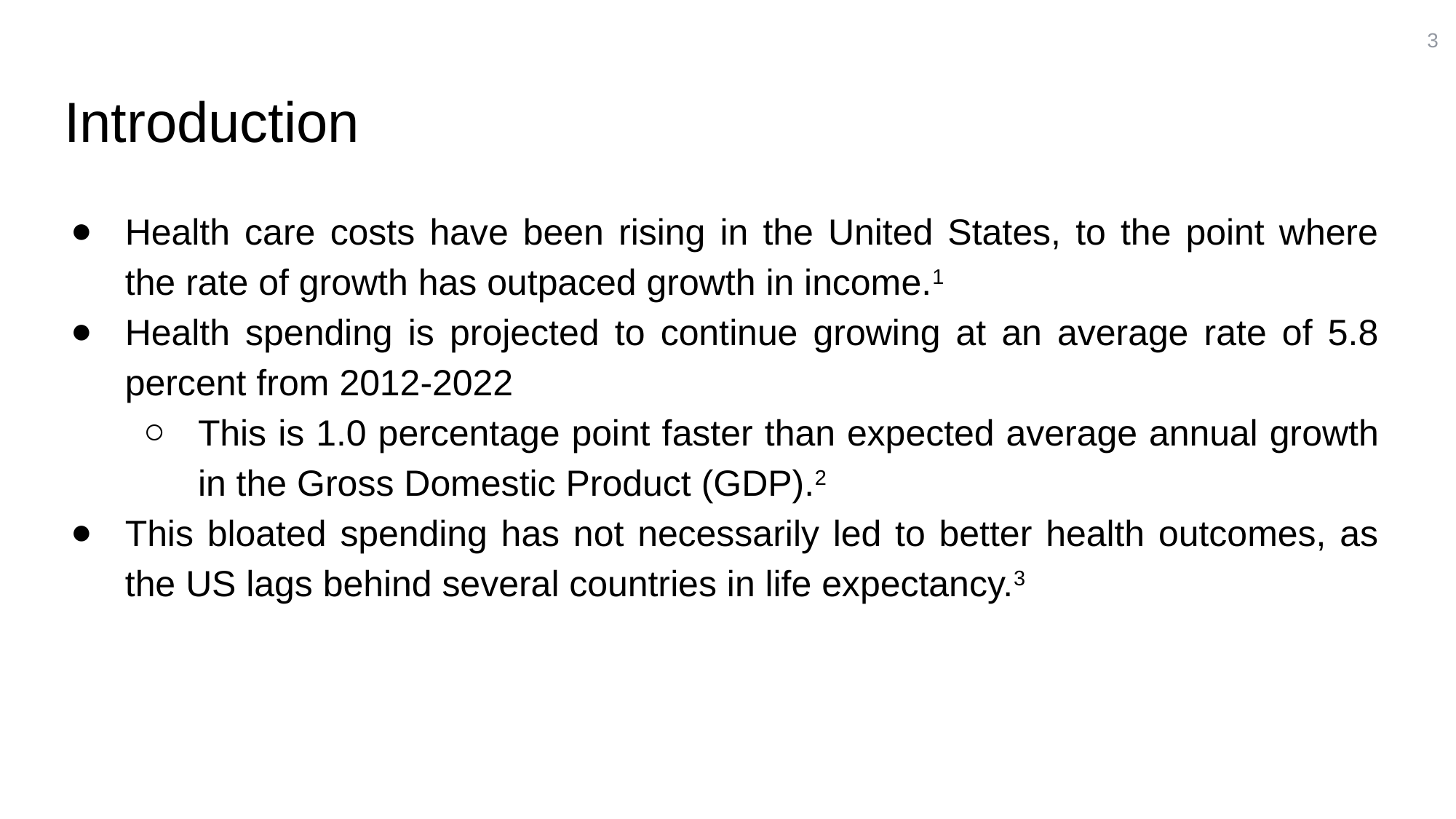

3
# Introduction

Health care costs have been rising in the United States, to the point where the rate of growth has outpaced growth in income.1
Health spending is projected to continue growing at an average rate of 5.8 percent from 2012-2022
This is 1.0 percentage point faster than expected average annual growth in the Gross Domestic Product (GDP).2
This bloated spending has not necessarily led to better health outcomes, as the US lags behind several countries in life expectancy.3